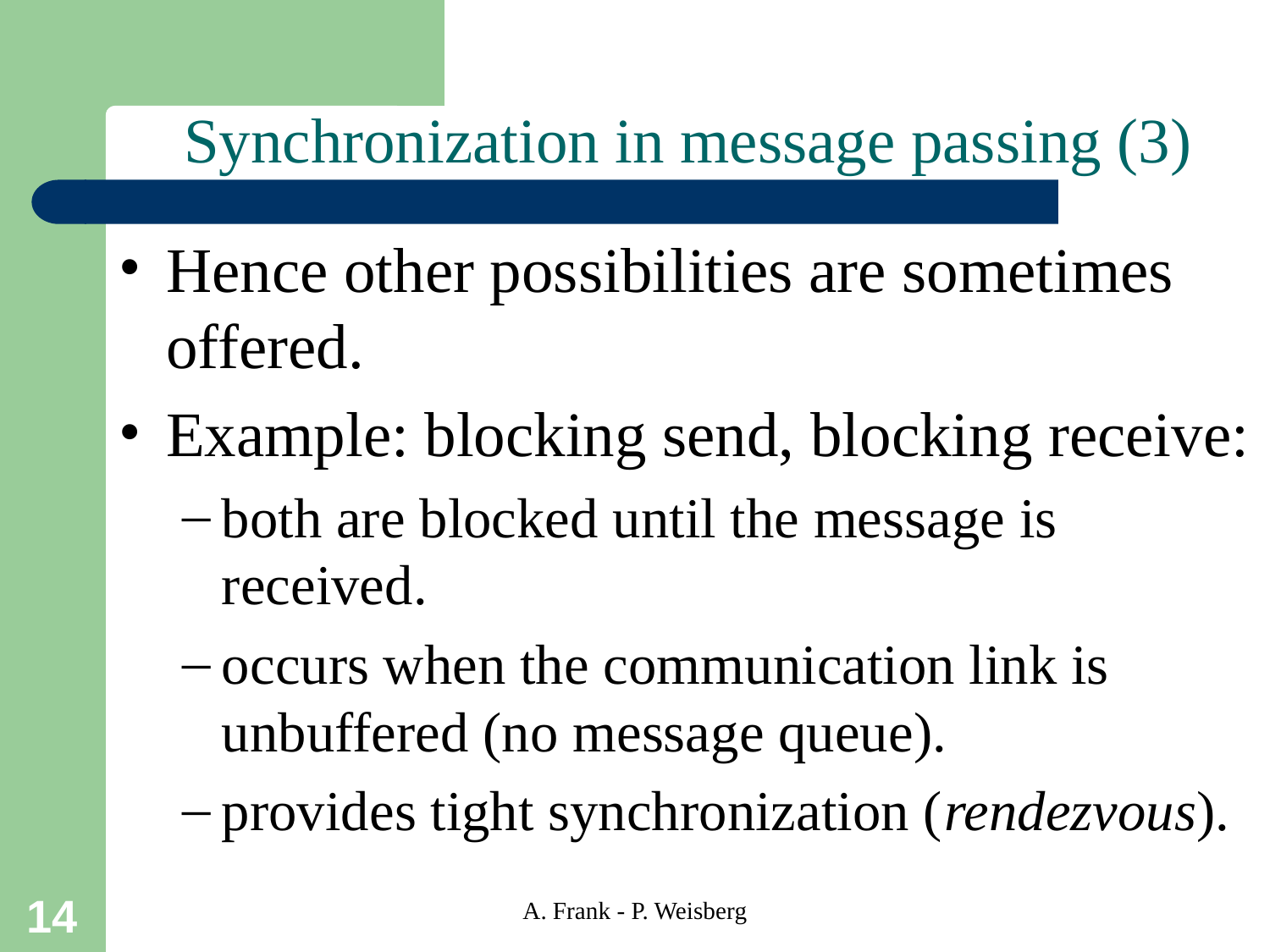

# Synchronization in message passing (3)
Hence other possibilities are sometimes offered.
Example: blocking send, blocking receive:
both are blocked until the message is received.
occurs when the communication link is unbuffered (no message queue).
provides tight synchronization (rendezvous).
A. Frank - P. Weisberg